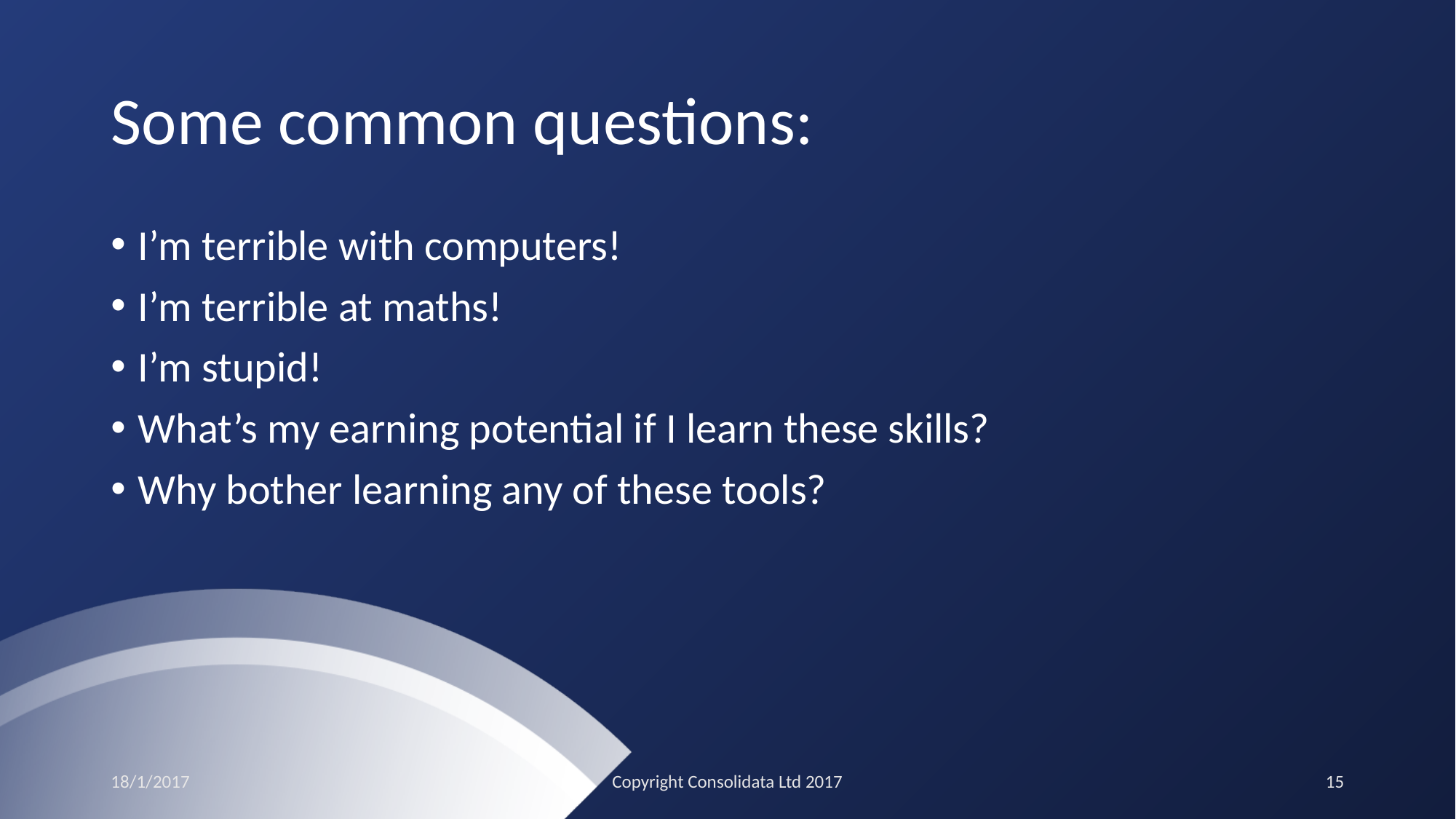

# Some common questions:
I’m terrible with computers!
I’m terrible at maths!
I’m stupid!
What’s my earning potential if I learn these skills?
Why bother learning any of these tools?

18/1/2017
Copyright Consolidata Ltd 2017
15